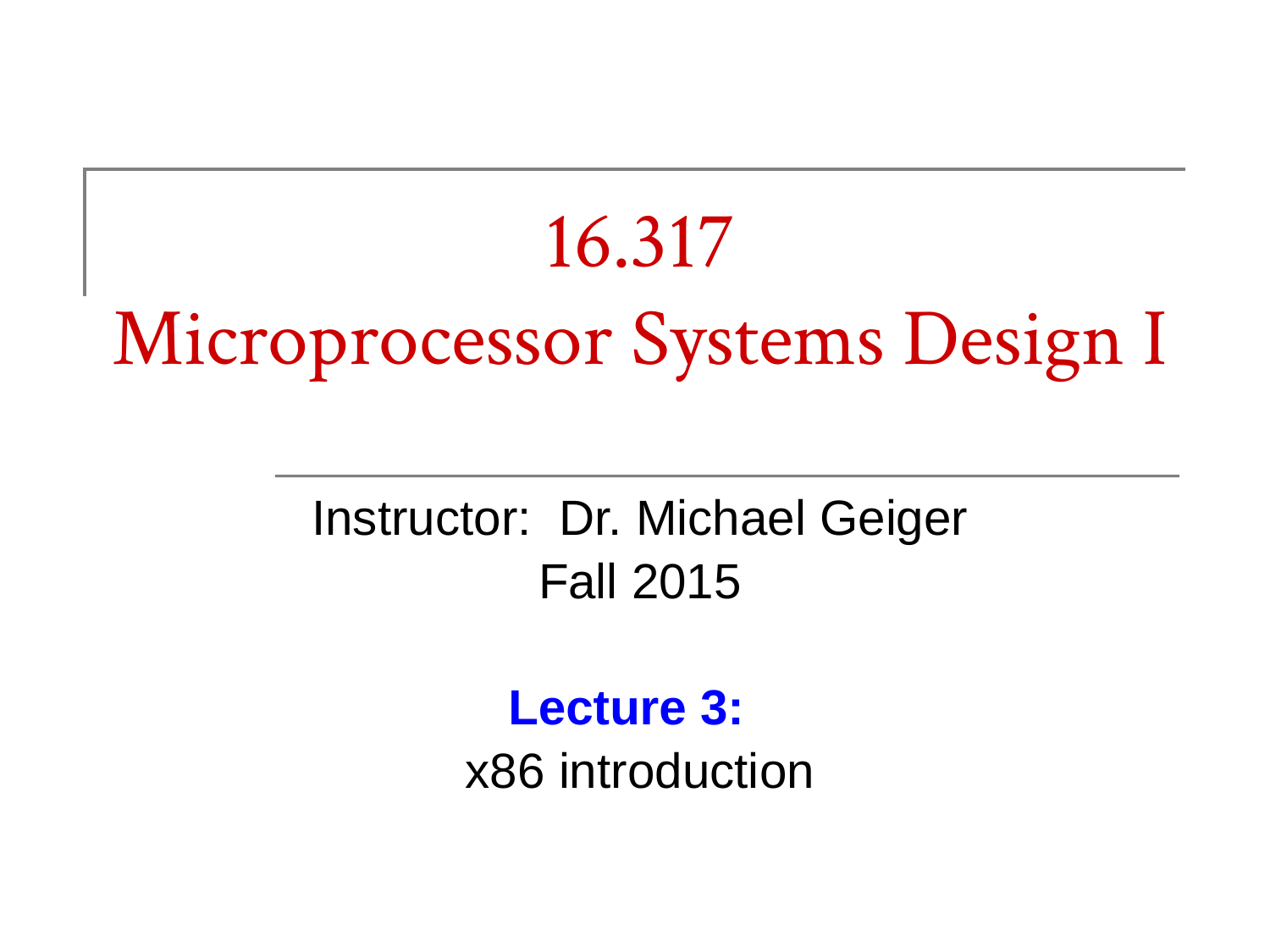

# 16.317 Microprocessor Systems Design I
Instructor:  Dr. Michael Geiger
Fall 2015

Lecture 3:
x86 introduction